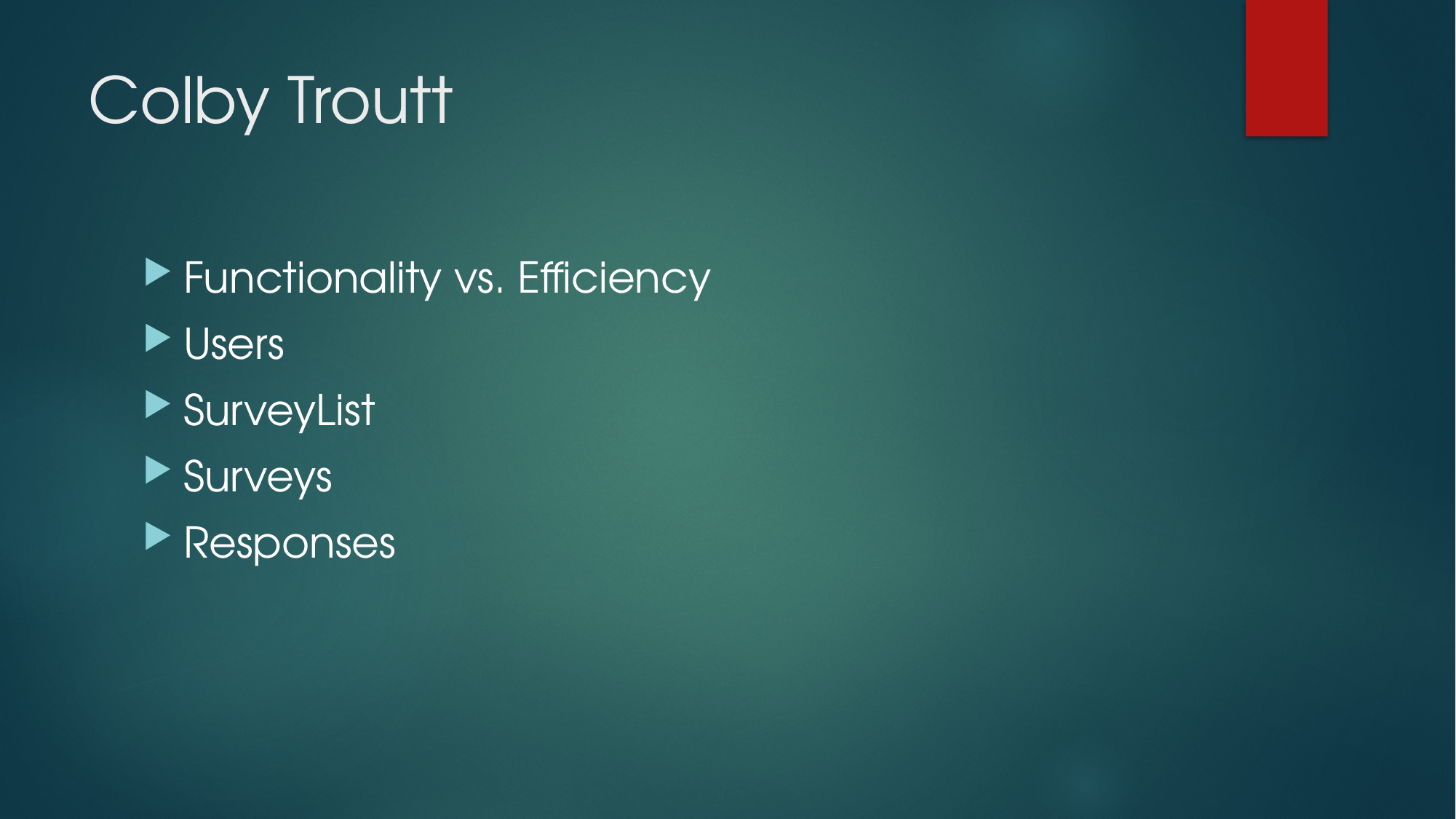

# Colby Troutt
Functionality vs. Efficiency
Users
SurveyList
Surveys
Responses